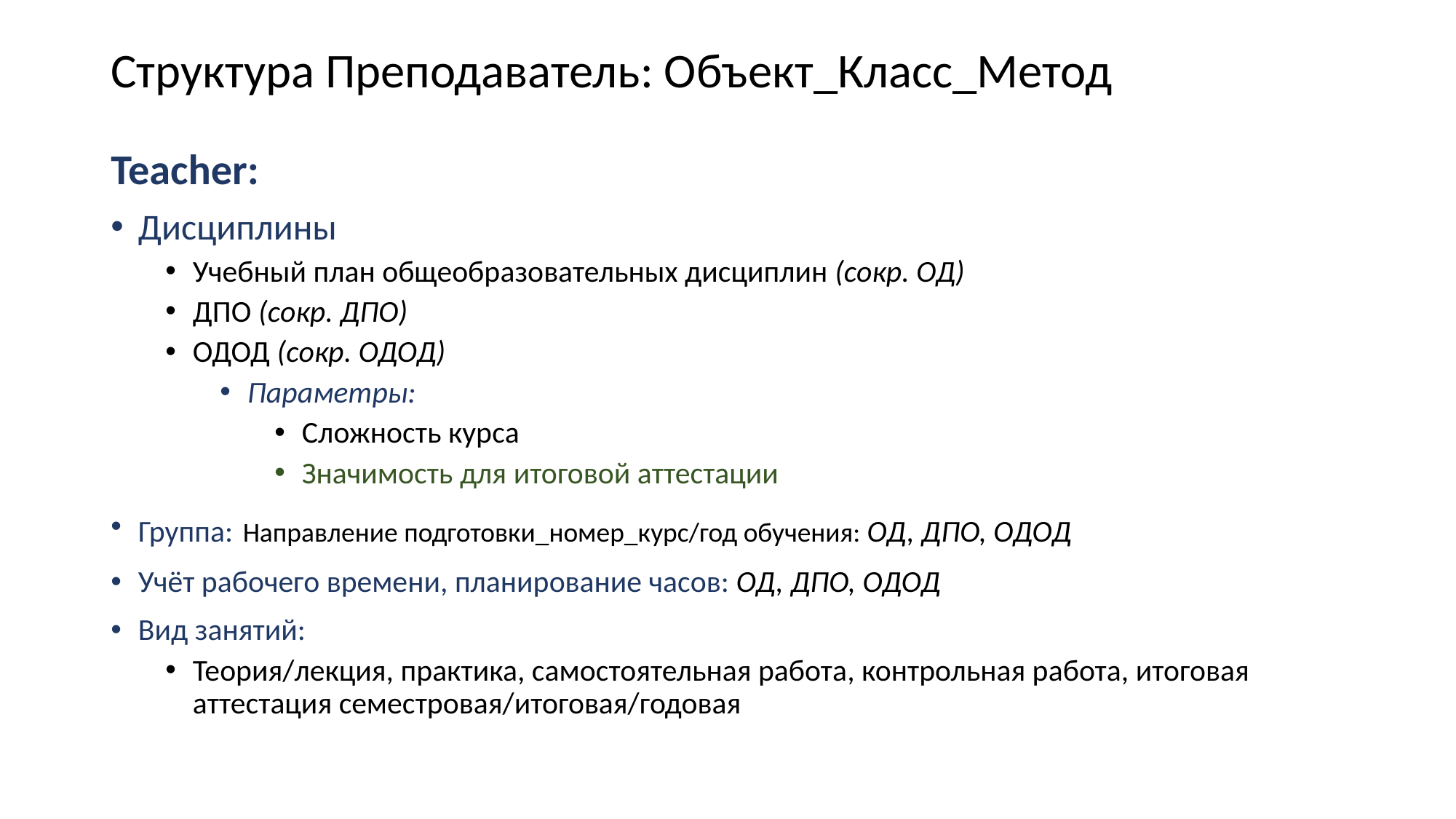

# Структура Преподаватель: Объект_Класс_Метод
Teacher:
Дисциплины
Учебный план общеобразовательных дисциплин (сокр. ОД)
ДПО (сокр. ДПО)
ОДОД (сокр. ОДОД)
Параметры:
Сложность курса
Значимость для итоговой аттестации
Группа: Направление подготовки_номер_курс/год обучения: ОД, ДПО, ОДОД
Учёт рабочего времени, планирование часов: ОД, ДПО, ОДОД
Вид занятий:
Теория/лекция, практика, самостоятельная работа, контрольная работа, итоговая аттестация семестровая/итоговая/годовая